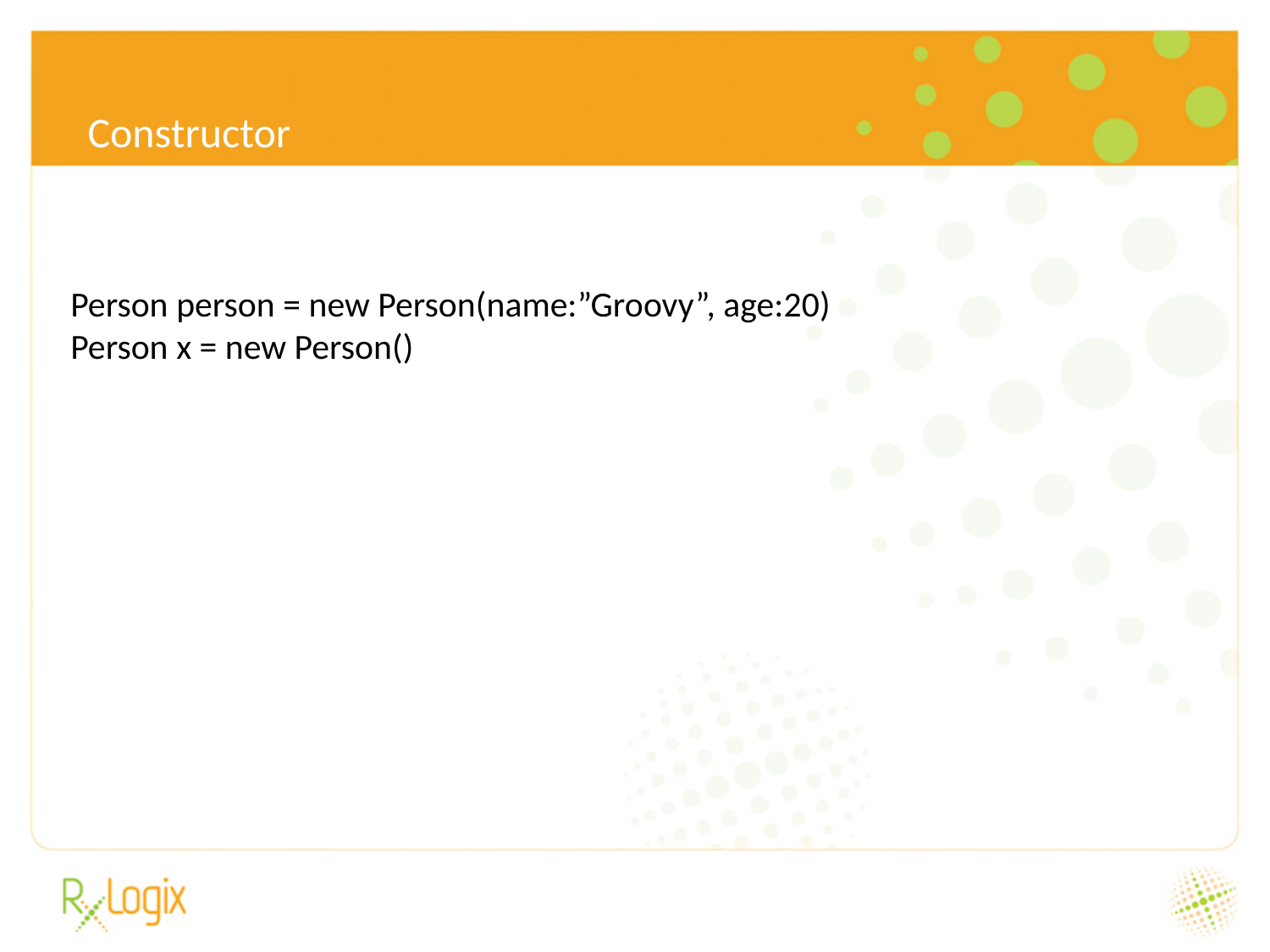

6/24/16
Constructor
Person person = new Person(name:”Groovy”, age:20)
Person x = new Person()